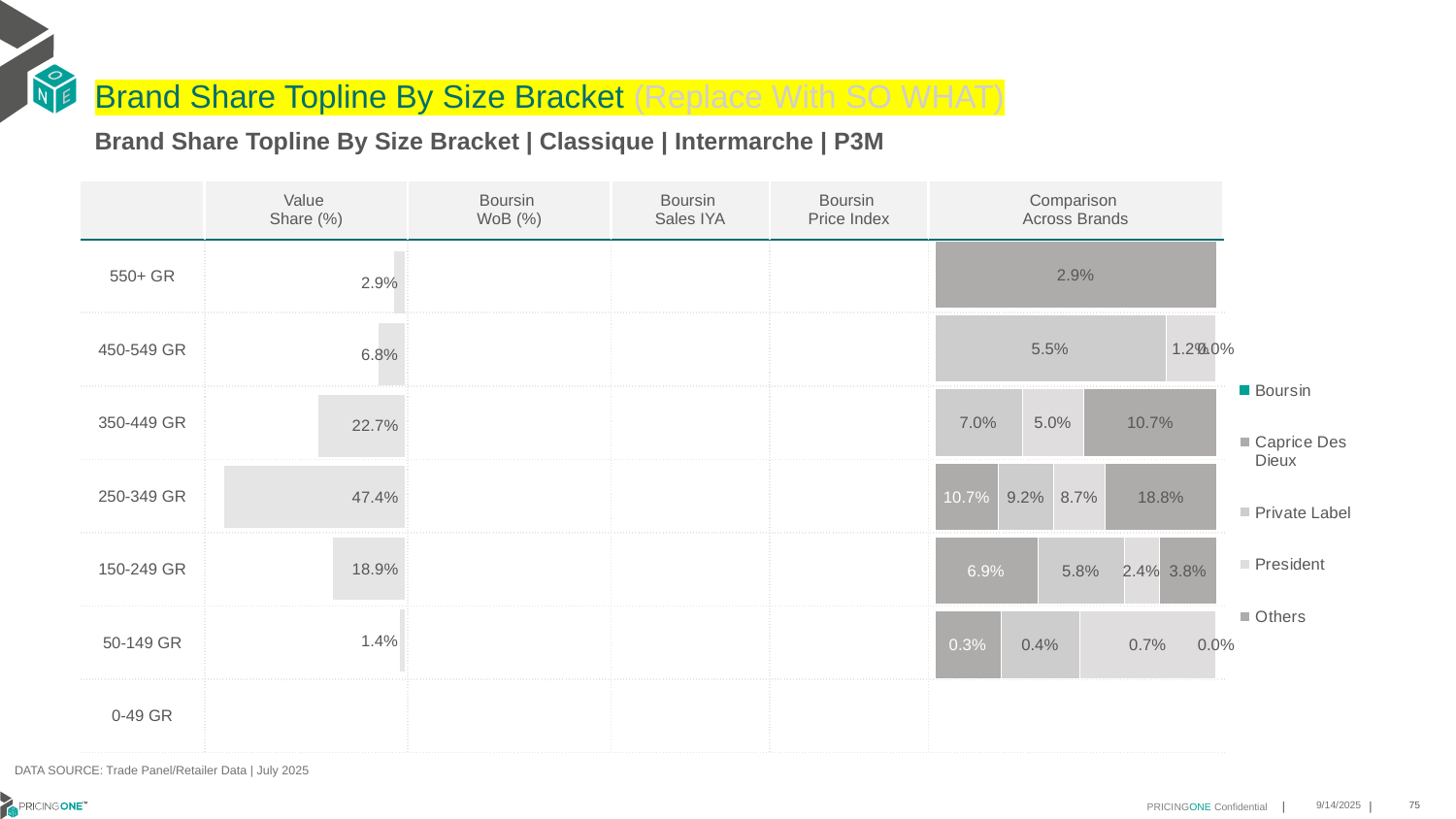

# Brand Share Topline By Size Bracket (Replace With SO WHAT)
Brand Share Topline By Size Bracket | Classique | Intermarche | P3M
|  | Value Share (%) | Boursin WoB (%) | Boursin Sales IYA | Boursin Price Index | Comparison Across Brands |
| --- | --- | --- | --- | --- | --- |
| 550+ GR |  |  |  |  |  |
| 450-549 GR |  |  |  |  |  |
| 350-449 GR |  |  |  |  |  |
| 250-349 GR |  |  |  |  |  |
| 150-249 GR |  |  |  |  |  |
| 50-149 GR |  |  |  |  |  |
| 0-49 GR |  |  |  |  |  |

### Chart

| Category | Boursin | Caprice Des Dieux | Private Label | President | Others |
|---|---|---|---|---|---|
| 550+ GR | None | None | None | None | 0.029262381599003958 |
| 450-549 GR | None | None | 0.05533323253317784 | 0.011897722085289953 | 0.0002989279252361871 |
| 350-449 GR | None | None | 0.0701074245102089 | 0.049725030197845625 | 0.10671249456511124 |
| 250-349 GR | None | 0.10713691627244884 | 0.09224480258241317 | 0.08697601703860236 | 0.1877517682831105 |
| 150-249 GR | None | 0.06894689640420766 | 0.057574974938621626 | 0.023761273400165282 | 0.03843483402579182 |
| 50-149 GR | None | 0.00325160080534019 | 0.0038497219193796496 | 0.006686908688322302 | 4.707222572289748e-05 |
| 0-49 GR | None | None | None | None | None |

### Chart

| Category | Value Share |
|---|---|
|  | 0.029262381599003958 |

### Chart

| Category | Brand WoB % |
|---|---|
|  | None |
DATA SOURCE: Trade Panel/Retailer Data | July 2025

9/14/2025
75